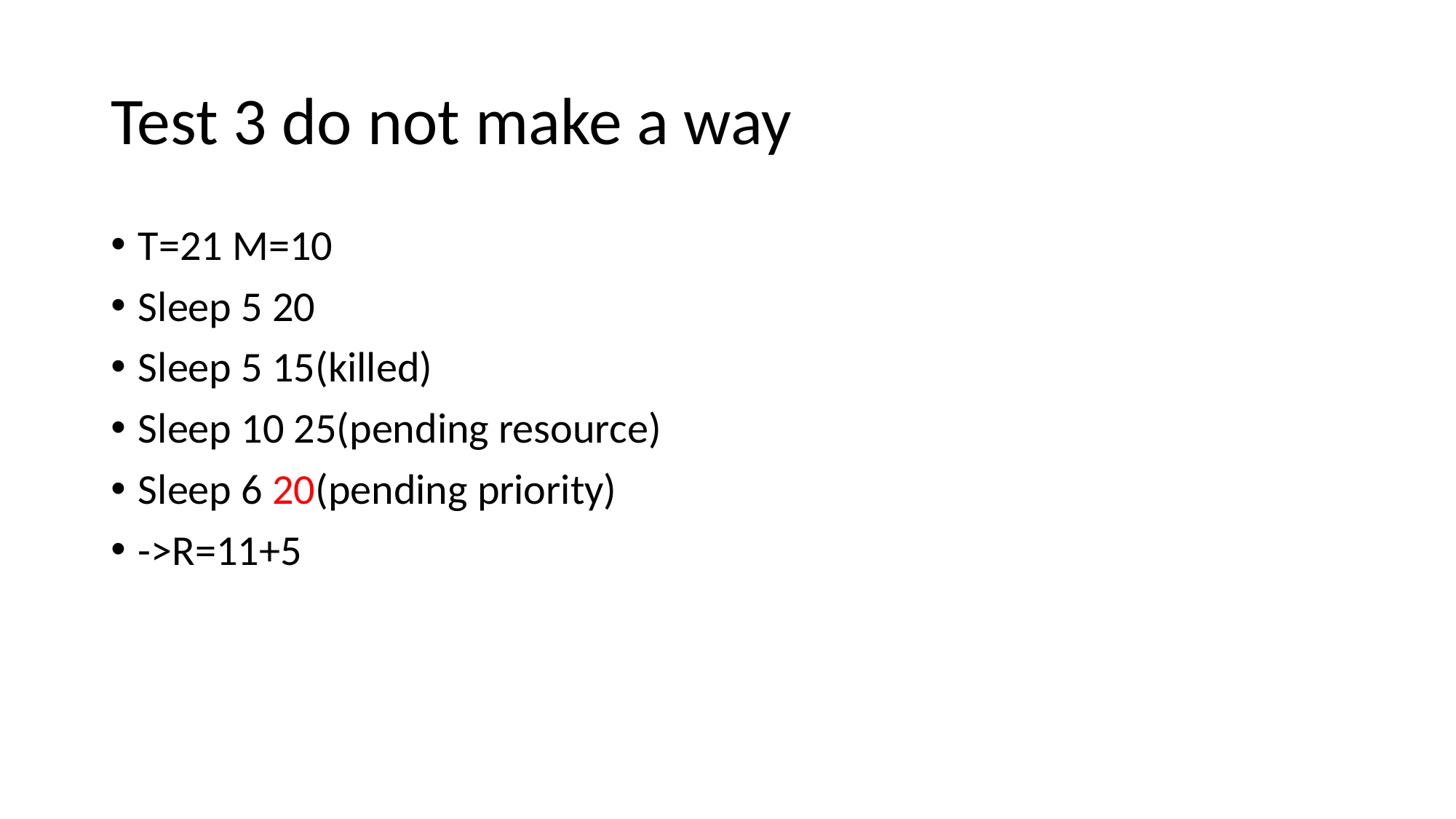

# Test 3 do not make a way
T=21 M=10
Sleep 5 20
Sleep 5 15(killed)
Sleep 10 25(pending resource)
Sleep 6 20(pending priority)
->R=11+5